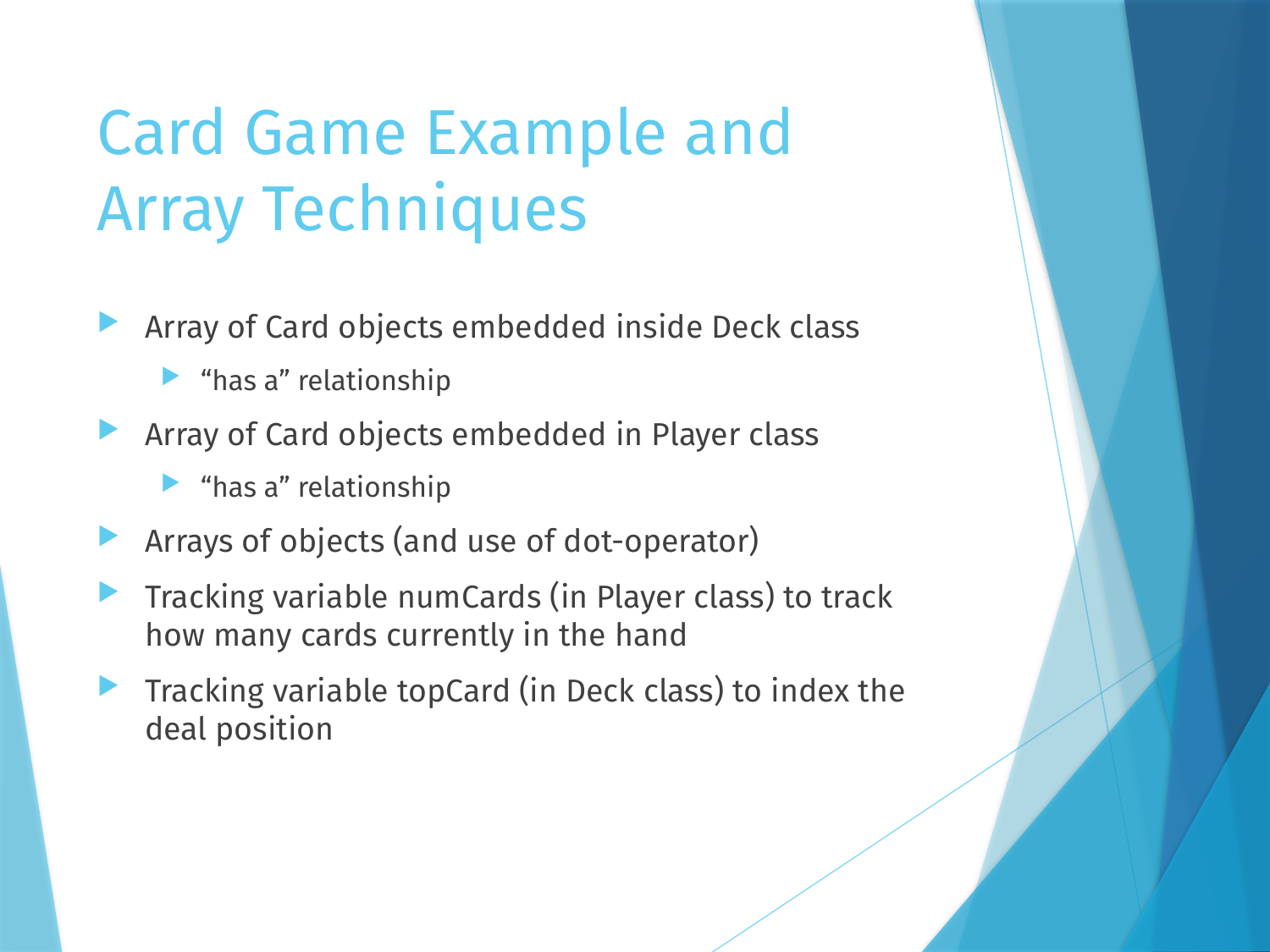

# Card Game Example and Array Techniques
Array of Card objects embedded inside Deck class
“has a” relationship
Array of Card objects embedded in Player class
“has a” relationship
Arrays of objects (and use of dot-operator)
Tracking variable numCards (in Player class) to track how many cards currently in the hand
Tracking variable topCard (in Deck class) to index the deal position